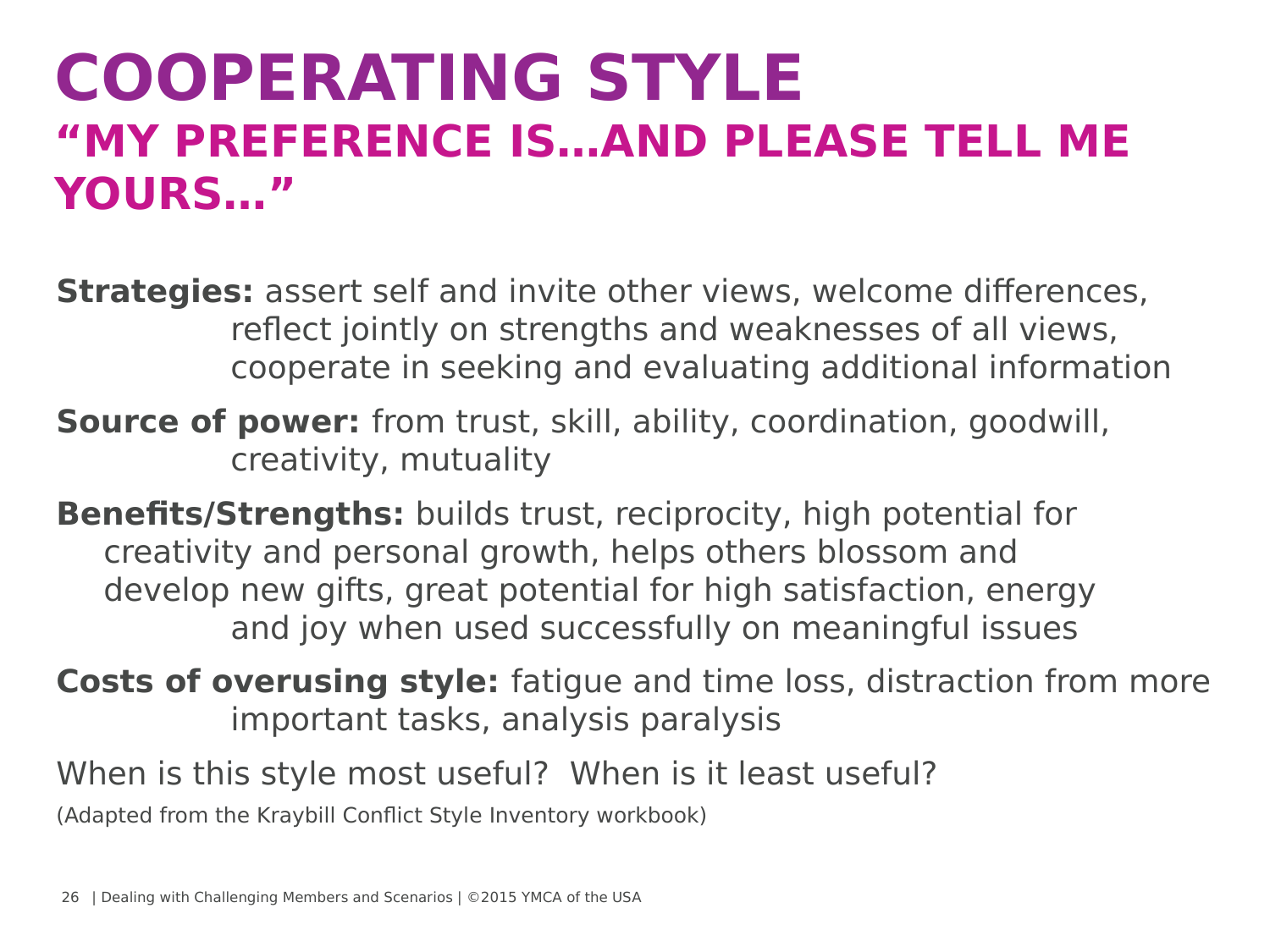

# Cooperating style “My preference is…and please tell me yours…”
Strategies: assert self and invite other views, welcome differences, 	reflect jointly on strengths and weaknesses of all views, 	cooperate in seeking and evaluating additional information
Source of power: from trust, skill, ability, coordination, goodwill, 	creativity, mutuality
Benefits/Strengths: builds trust, reciprocity, high potential for 	creativity and personal growth, helps others blossom and 	develop new gifts, great potential for high satisfaction, energy 		and joy when used successfully on meaningful issues
Costs of overusing style: fatigue and time loss, distraction from more 	important tasks, analysis paralysis
When is this style most useful?  When is it least useful?
(Adapted from the Kraybill Conflict Style Inventory workbook)

26
| Dealing with Challenging Members and Scenarios | ©2015 YMCA of the USA